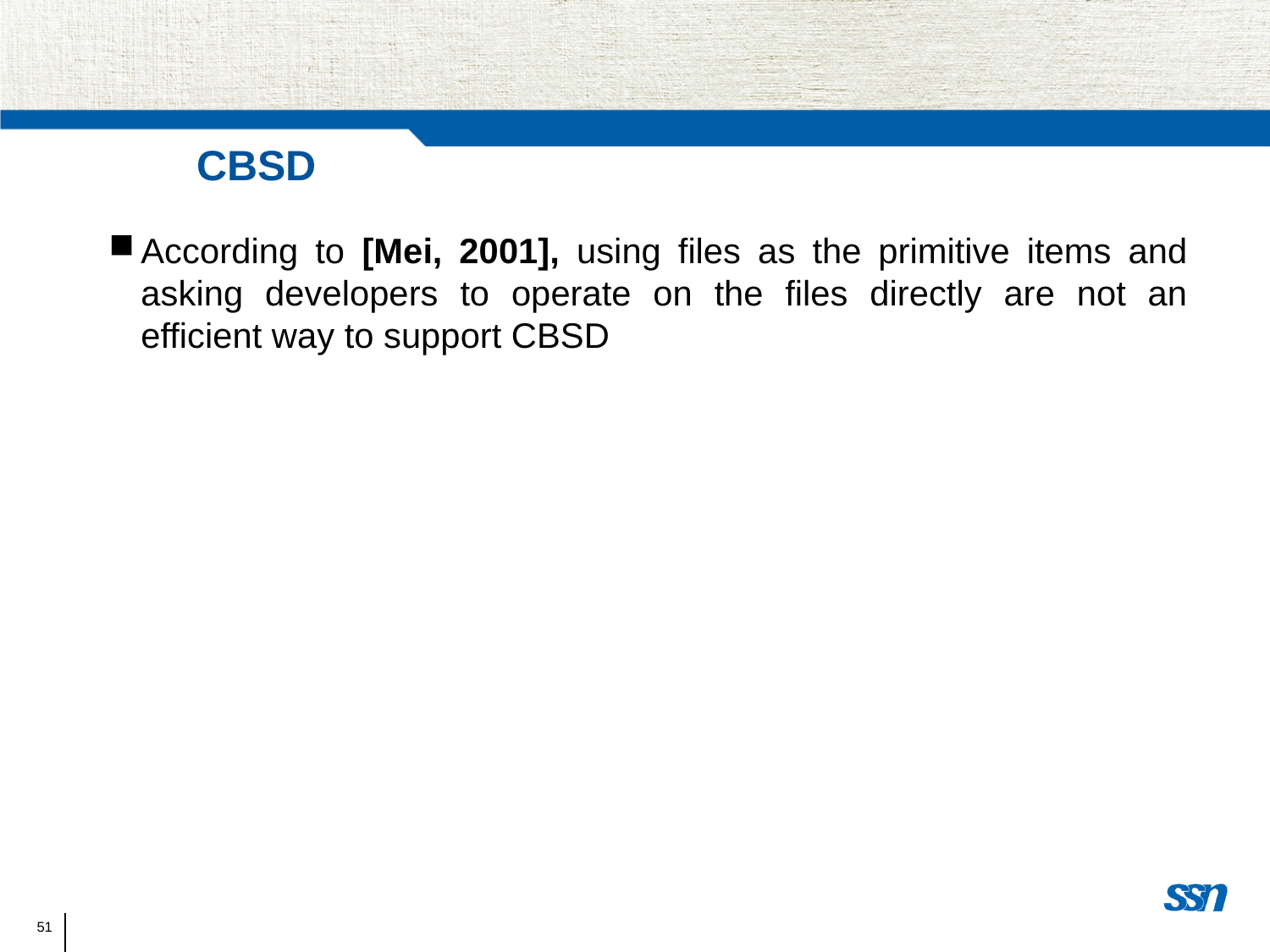

CBSD
According to [Mei, 2001], using files as the primitive items and asking developers to operate on the files directly are not an efficient way to support CBSD